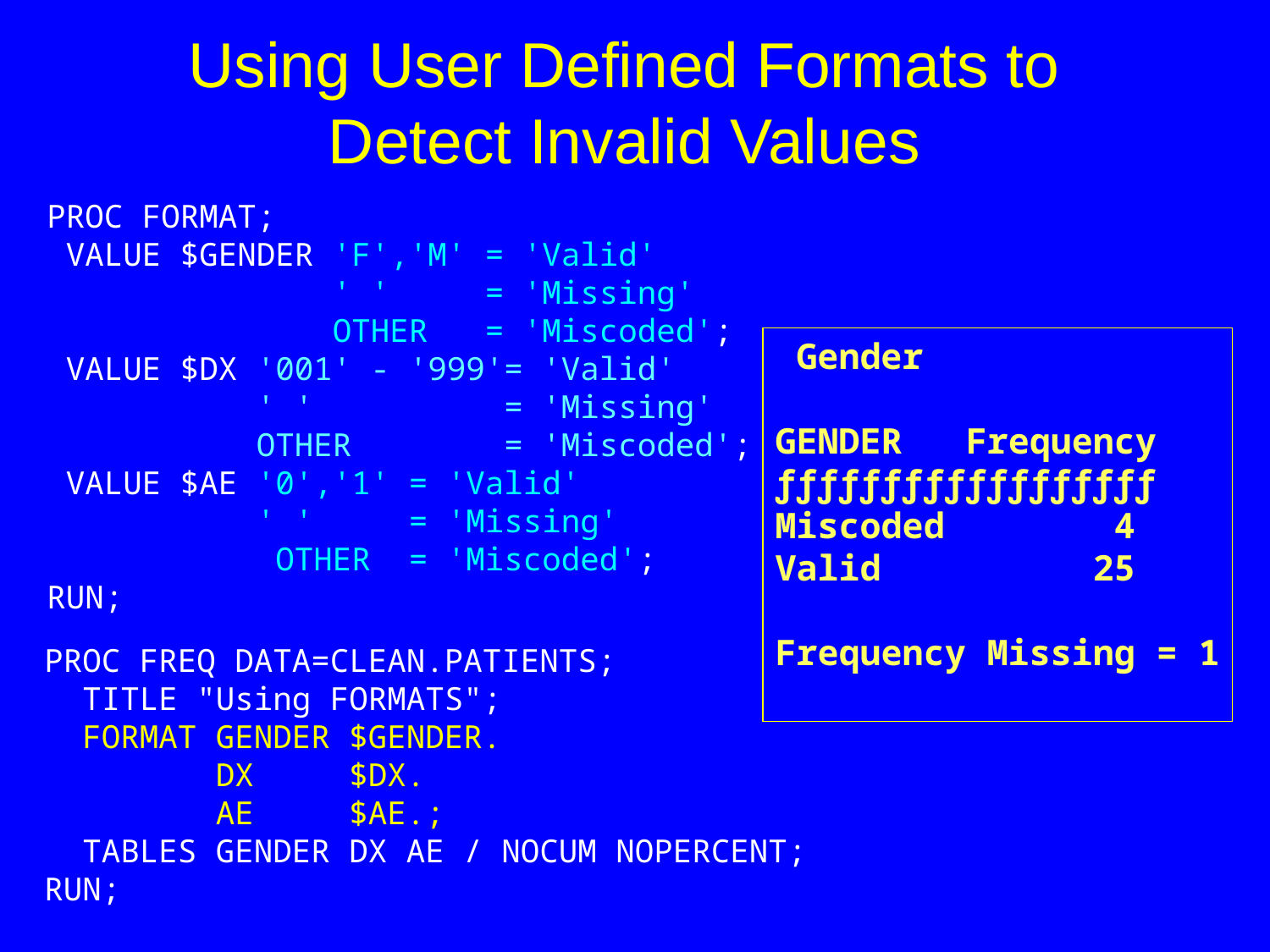

# Using User Defined Formats to Detect Invalid Values
PROC FORMAT;
 VALUE $GENDER 'F','M' = 'Valid'
               ' '     = 'Missing'
               OTHER   = 'Miscoded';
 VALUE $DX '001' - '999'= 'Valid'
           ' '          = 'Missing'
           OTHER        = 'Miscoded';
 VALUE $AE '0','1' = 'Valid'
           ' '     = 'Missing'
            OTHER  = 'Miscoded';
RUN;

 Gender

GENDER   Frequency
ƒƒƒƒƒƒƒƒƒƒƒƒƒƒƒƒƒƒ
Miscoded        4
Valid          25

Frequency Missing = 1

PROC FREQ DATA=CLEAN.PATIENTS;
  TITLE "Using FORMATS";
  FORMAT GENDER $GENDER.
         DX     $DX.
         AE     $AE.;
  TABLES GENDER DX AE / NOCUM NOPERCENT;
RUN;